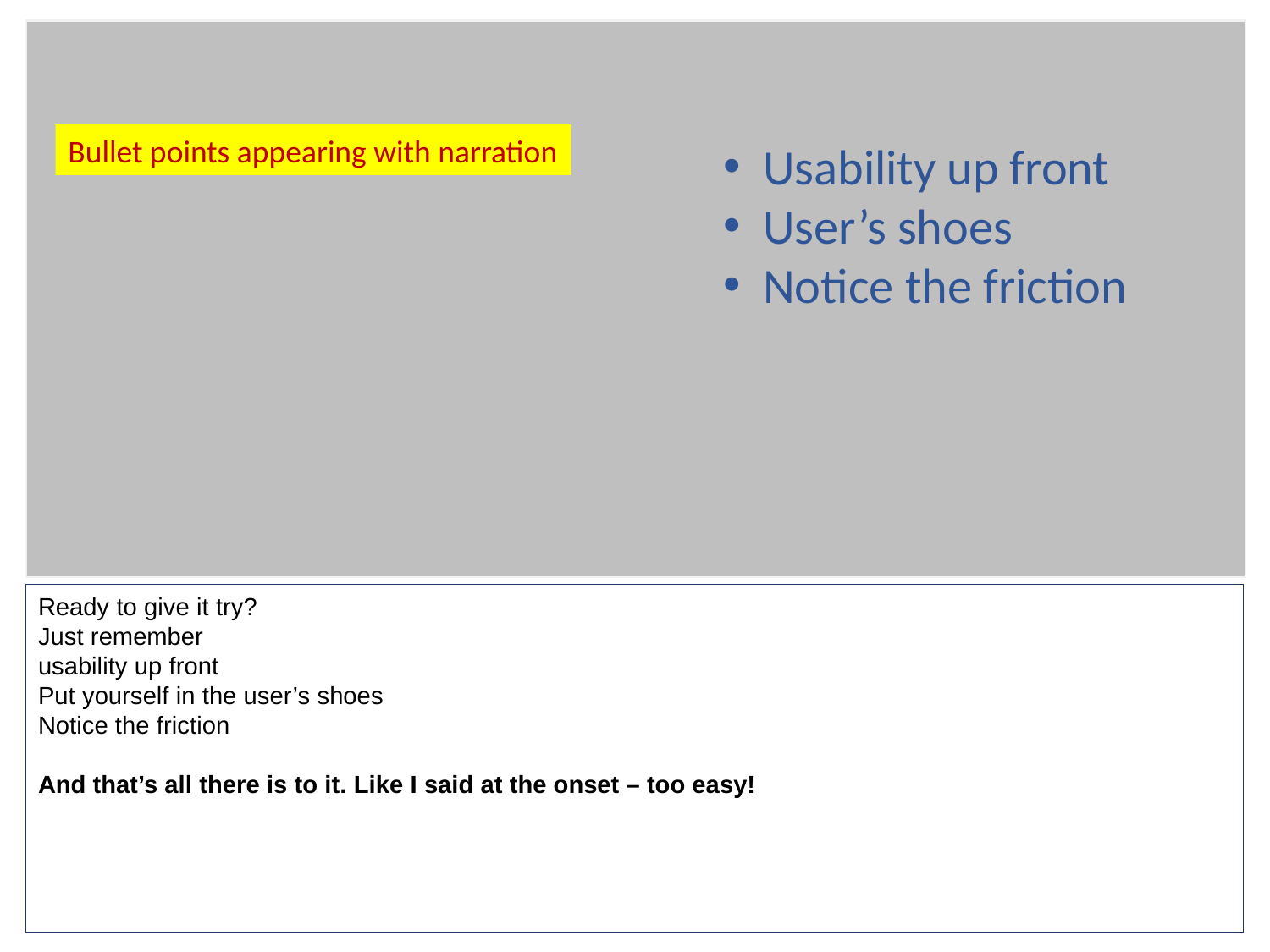

Bullet points appearing with narration
Usability up front
User’s shoes
Notice the friction
Ready to give it try?
Just remember
usability up front
Put yourself in the user’s shoes
Notice the friction

And that’s all there is to it. Like I said at the onset – too easy!